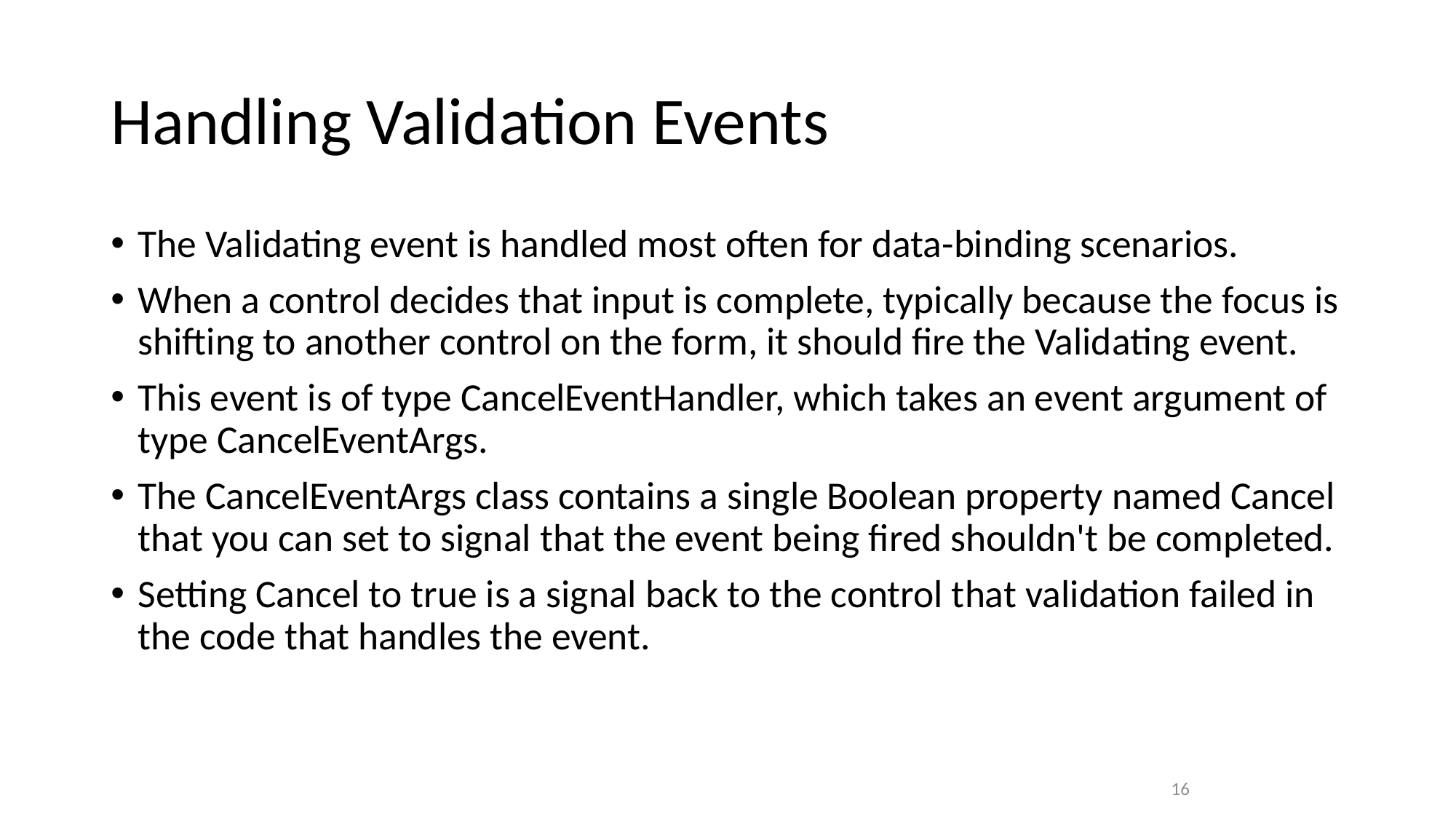

# Handling Validation Events
The Validating event is handled most often for data-binding scenarios.
When a control decides that input is complete, typically because the focus is shifting to another control on the form, it should fire the Validating event.
This event is of type CancelEventHandler, which takes an event argument of type CancelEventArgs.
The CancelEventArgs class contains a single Boolean property named Cancel that you can set to signal that the event being fired shouldn't be completed.
Setting Cancel to true is a signal back to the control that validation failed in the code that handles the event.
16